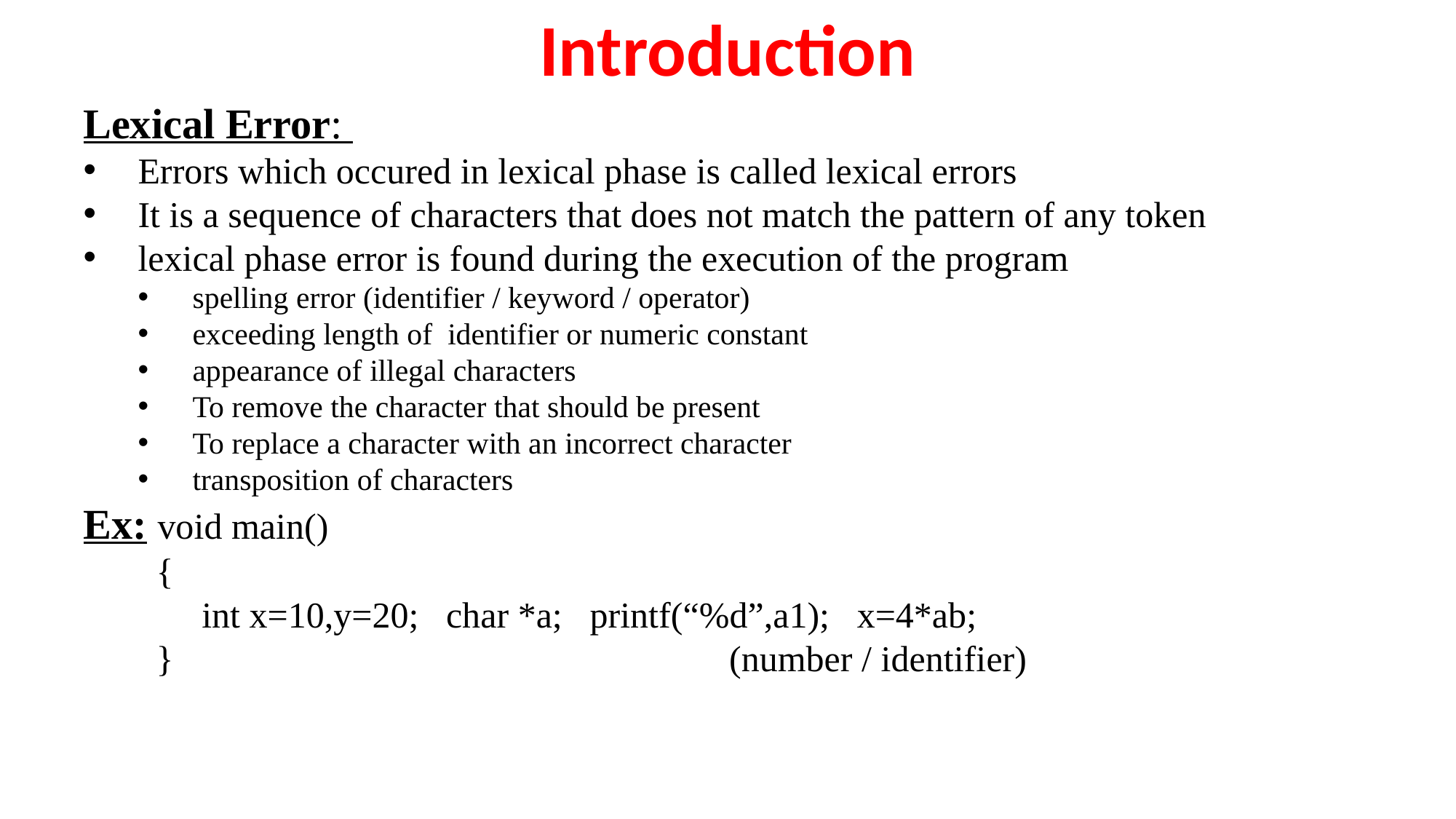

Introduction
Lexical Error:
Errors which occured in lexical phase is called lexical errors
It is a sequence of characters that does not match the pattern of any token
lexical phase error is found during the execution of the program
spelling error (identifier / keyword / operator)
exceeding length of  identifier or numeric constant
appearance of illegal characters
To remove the character that should be present
To replace a character with an incorrect character
transposition of characters
Ex: void main()
        {
             int x=10,y=20;   char *a;   printf(“%d”,a1);   x=4*ab;
        }					           (number / identifier)

33